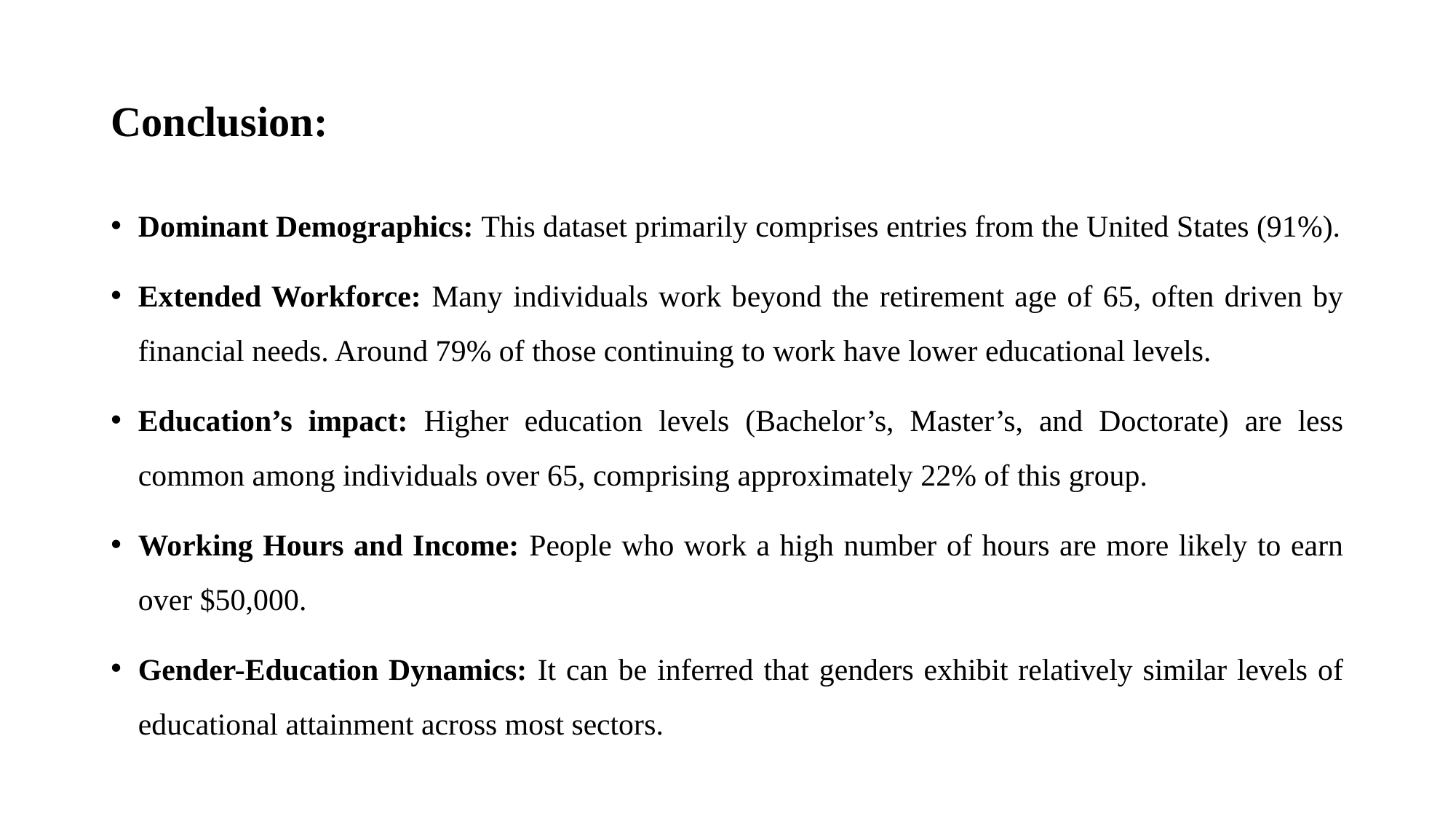

# Conclusion:
Dominant Demographics: This dataset primarily comprises entries from the United States (91%).
Extended Workforce: Many individuals work beyond the retirement age of 65, often driven by financial needs. Around 79% of those continuing to work have lower educational levels.
Education’s impact: Higher education levels (Bachelor’s, Master’s, and Doctorate) are less common among individuals over 65, comprising approximately 22% of this group.
Working Hours and Income: People who work a high number of hours are more likely to earn over $50,000.
Gender-Education Dynamics: It can be inferred that genders exhibit relatively similar levels of educational attainment across most sectors.